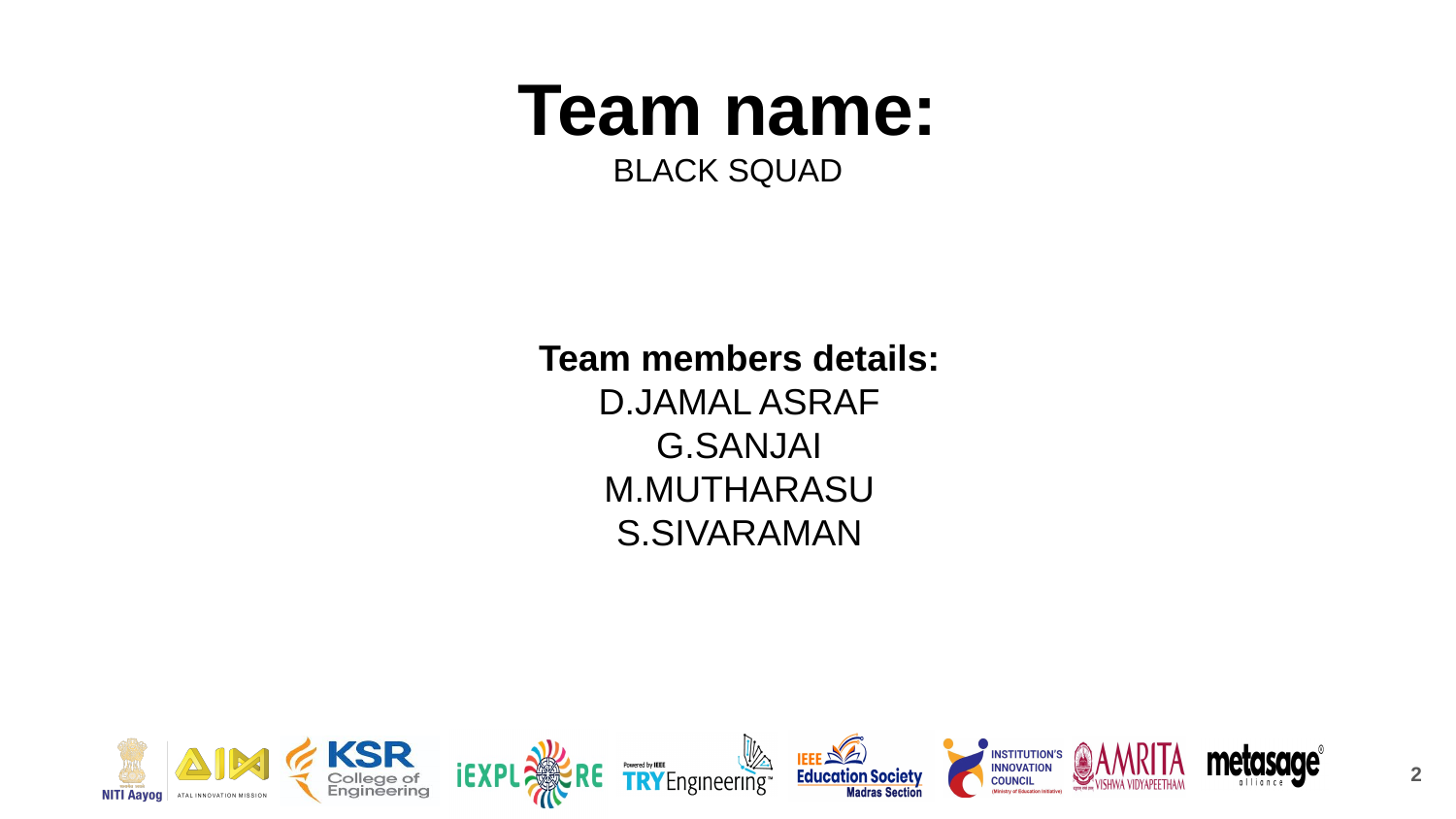

Team name:
BLACK SQUAD

Team members details:
 D.JAMAL ASRAF
G.SANJAI
M.MUTHARASU
S.SIVARAMAN
2